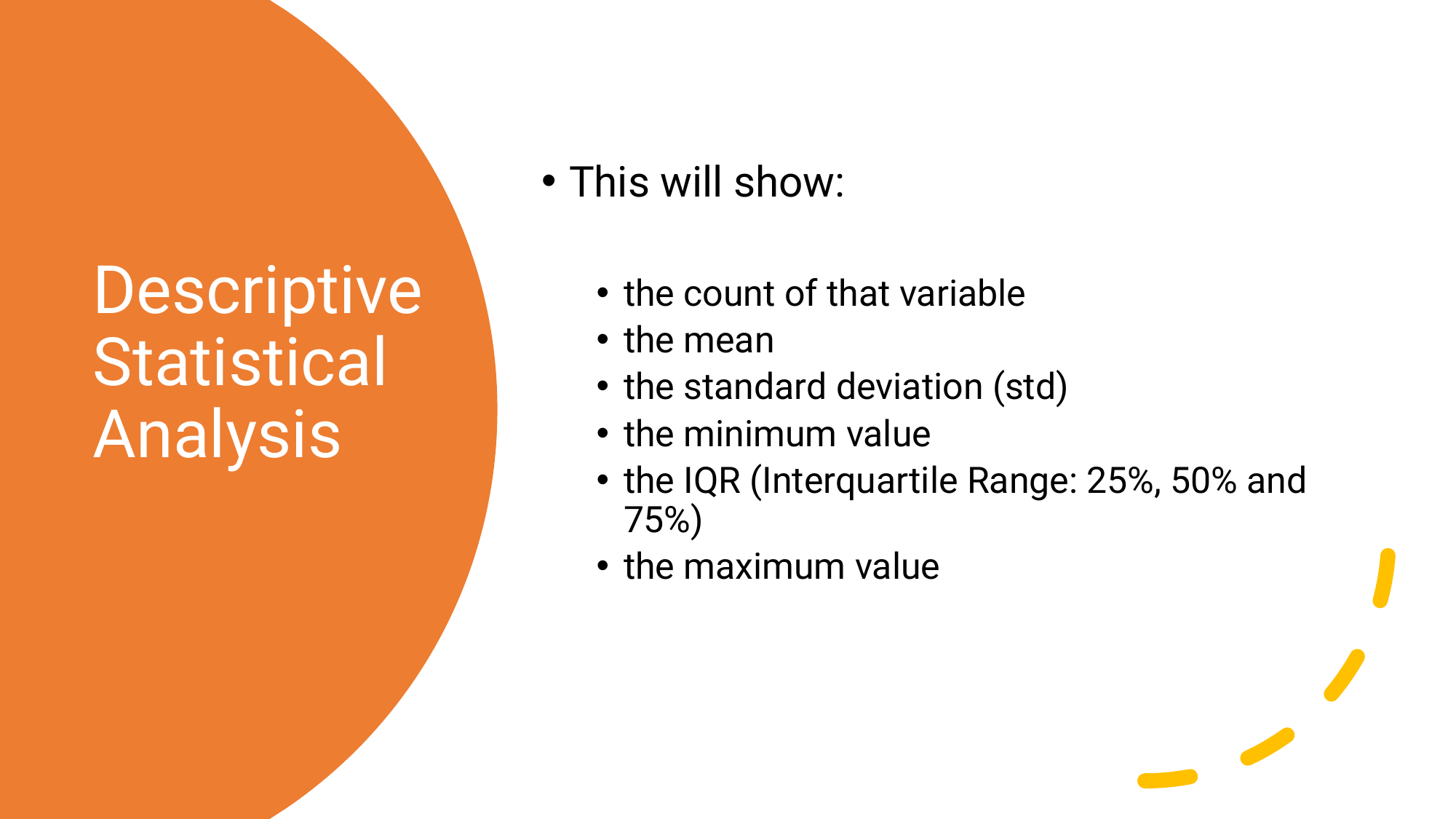

This will show:

the count of that variable
the mean
the standard deviation (std)
the minimum value
the IQR (Interquartile Range: 25%, 50% and 75%)
the maximum value

# Descriptive Statistical Analysis